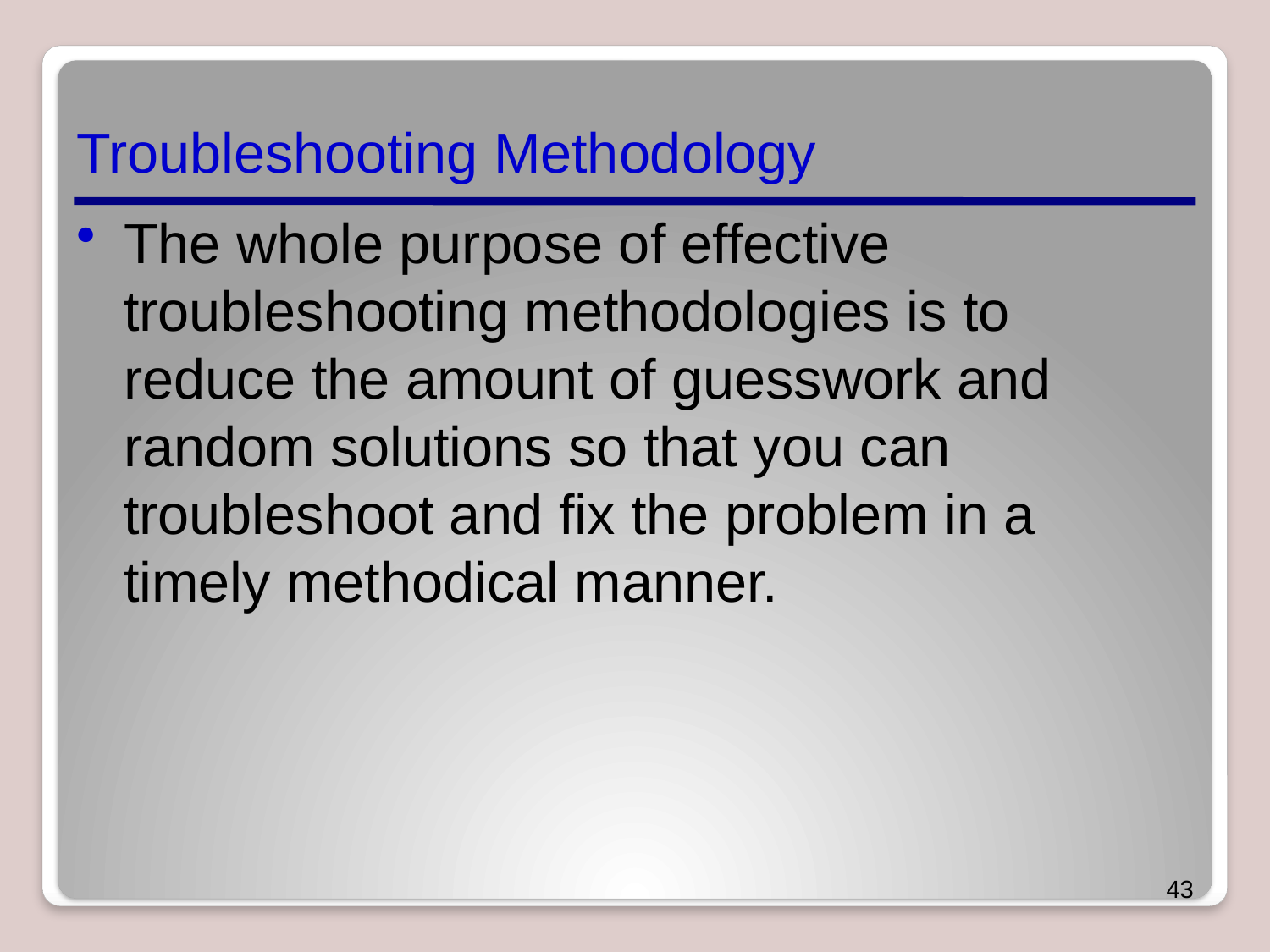

# Troubleshooting Methodology
The whole purpose of effective troubleshooting methodologies is to reduce the amount of guesswork and random solutions so that you can troubleshoot and fix the problem in a timely methodical manner.
43